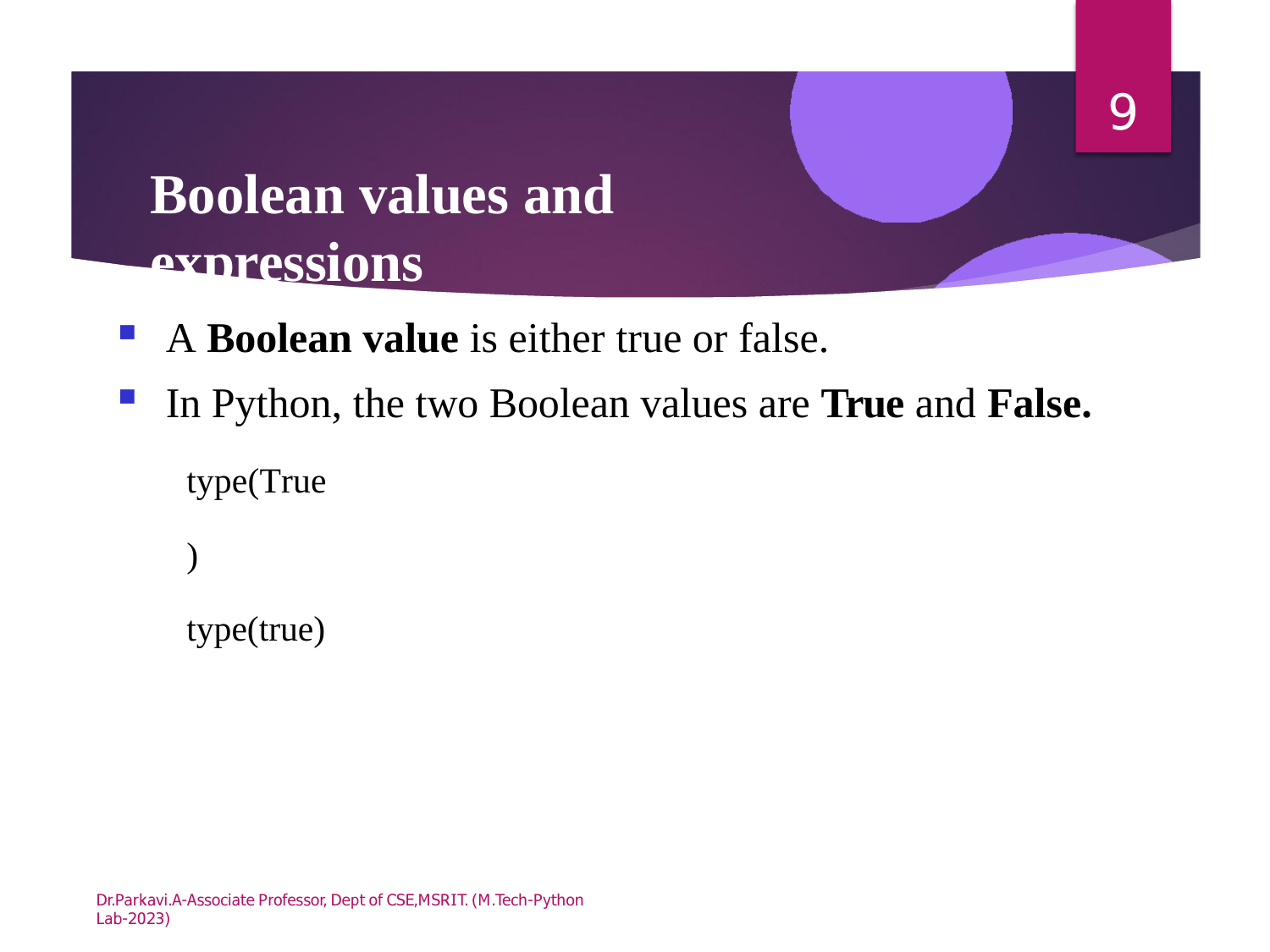

9
# Boolean values and expressions
A Boolean value is either true or false.
In Python, the two Boolean values are True and False.
type(True)  type(true)
Dr.Parkavi.A-Associate Professor, Dept of CSE,MSRIT. (M.Tech-Python Lab-2023)